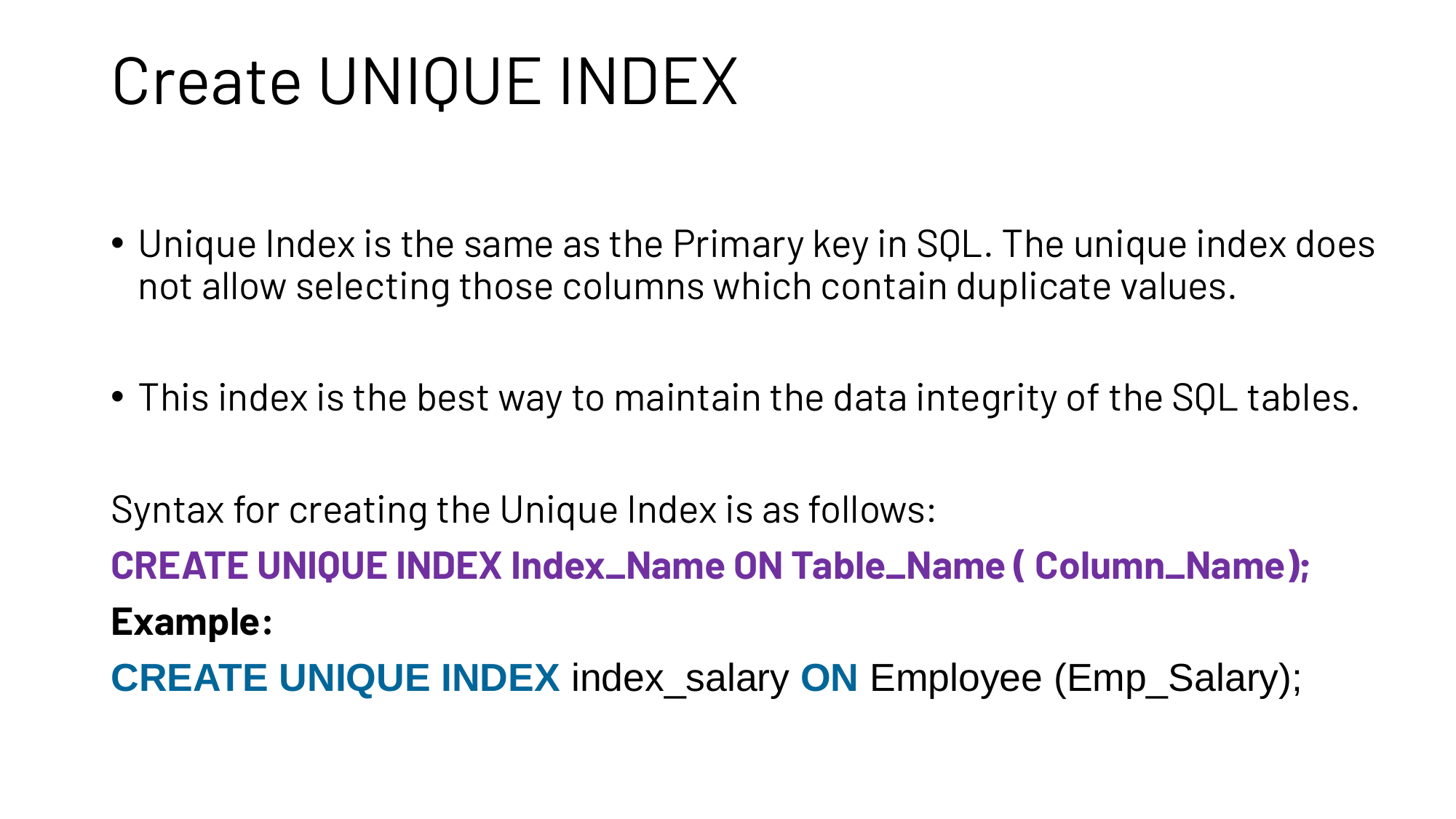

# Create UNIQUE INDEX
Unique Index is the same as the Primary key in SQL. The unique index does not allow selecting those columns which contain duplicate values.

This index is the best way to maintain the data integrity of the SQL tables.

Syntax for creating the Unique Index is as follows:
CREATE UNIQUE INDEX Index_Name ON Table_Name ( Column_Name);
Example:
CREATE UNIQUE INDEX index_salary ON Employee (Emp_Salary);